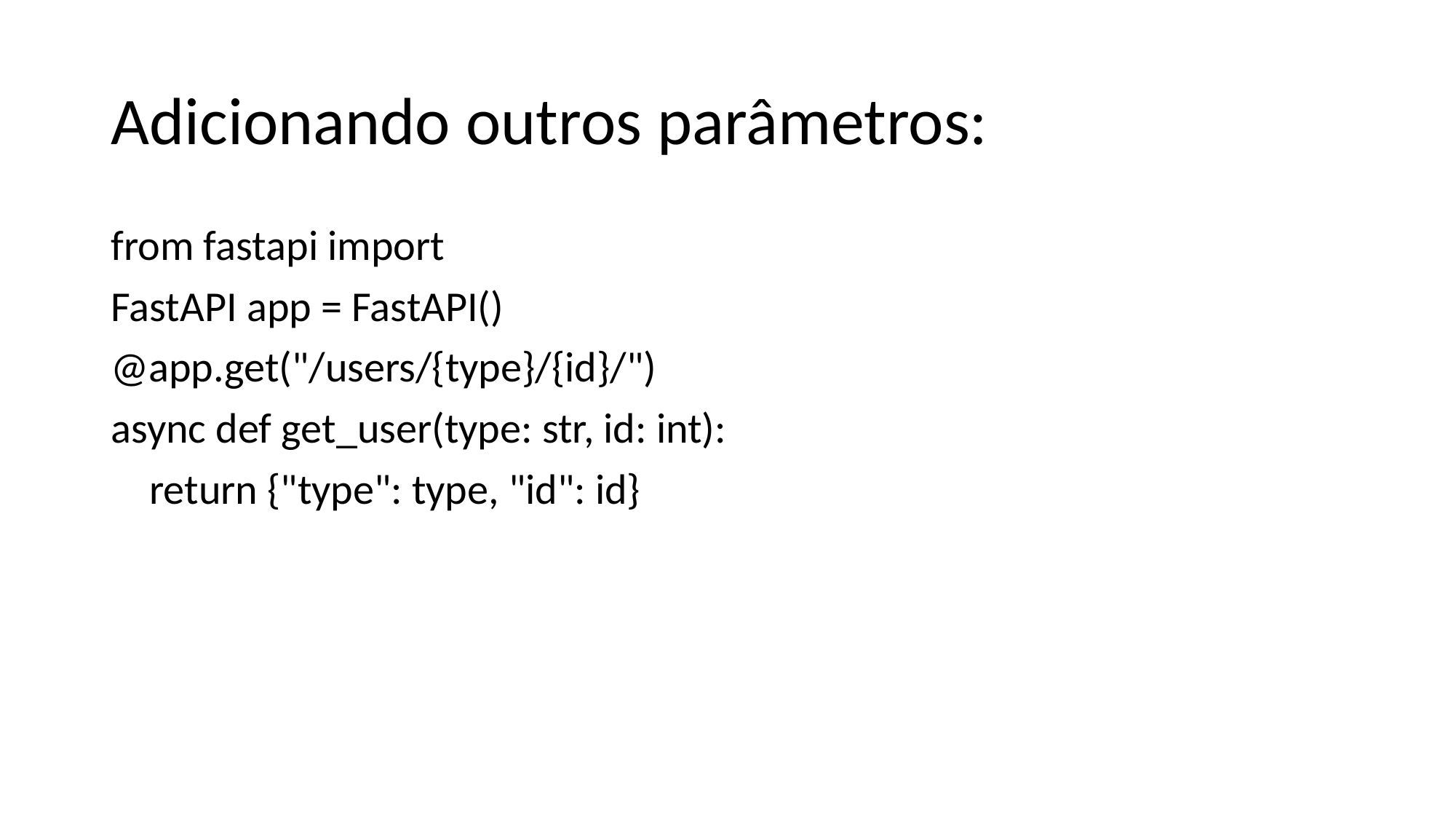

# Adicionando outros parâmetros:
from fastapi import
FastAPI app = FastAPI()
@app.get("/users/{type}/{id}/")
async def get_user(type: str, id: int):
    return {"type": type, "id": id}